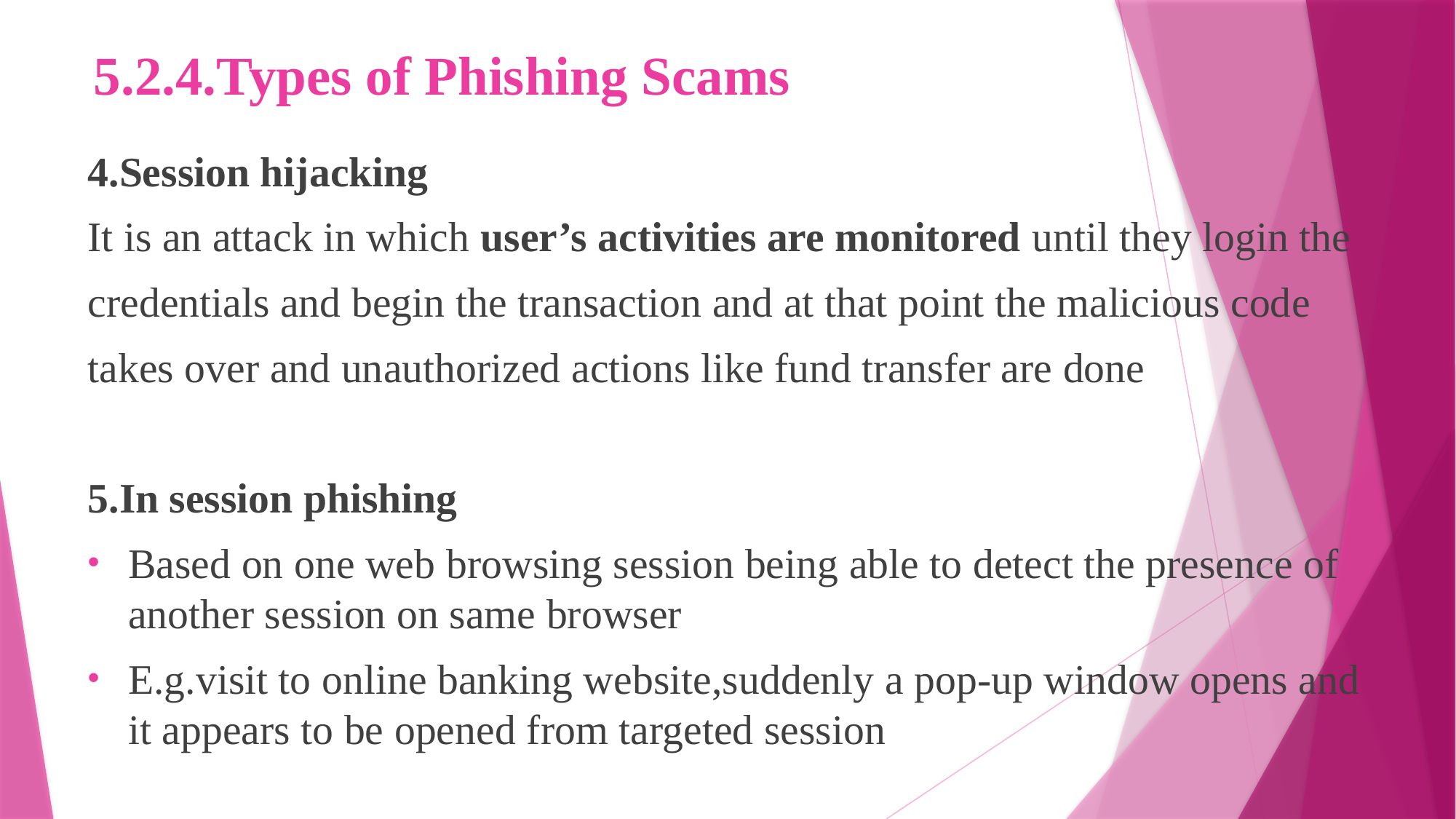

# 5.2.4.Types of Phishing Scams
4.Session hijacking
It is an attack in which user’s activities are monitored until they login the
credentials and begin the transaction and at that point the malicious code
takes over and unauthorized actions like fund transfer are done

5.In session phishing
Based on one web browsing session being able to detect the presence of another session on same browser
E.g.visit to online banking website,suddenly a pop-up window opens and it appears to be opened from targeted session